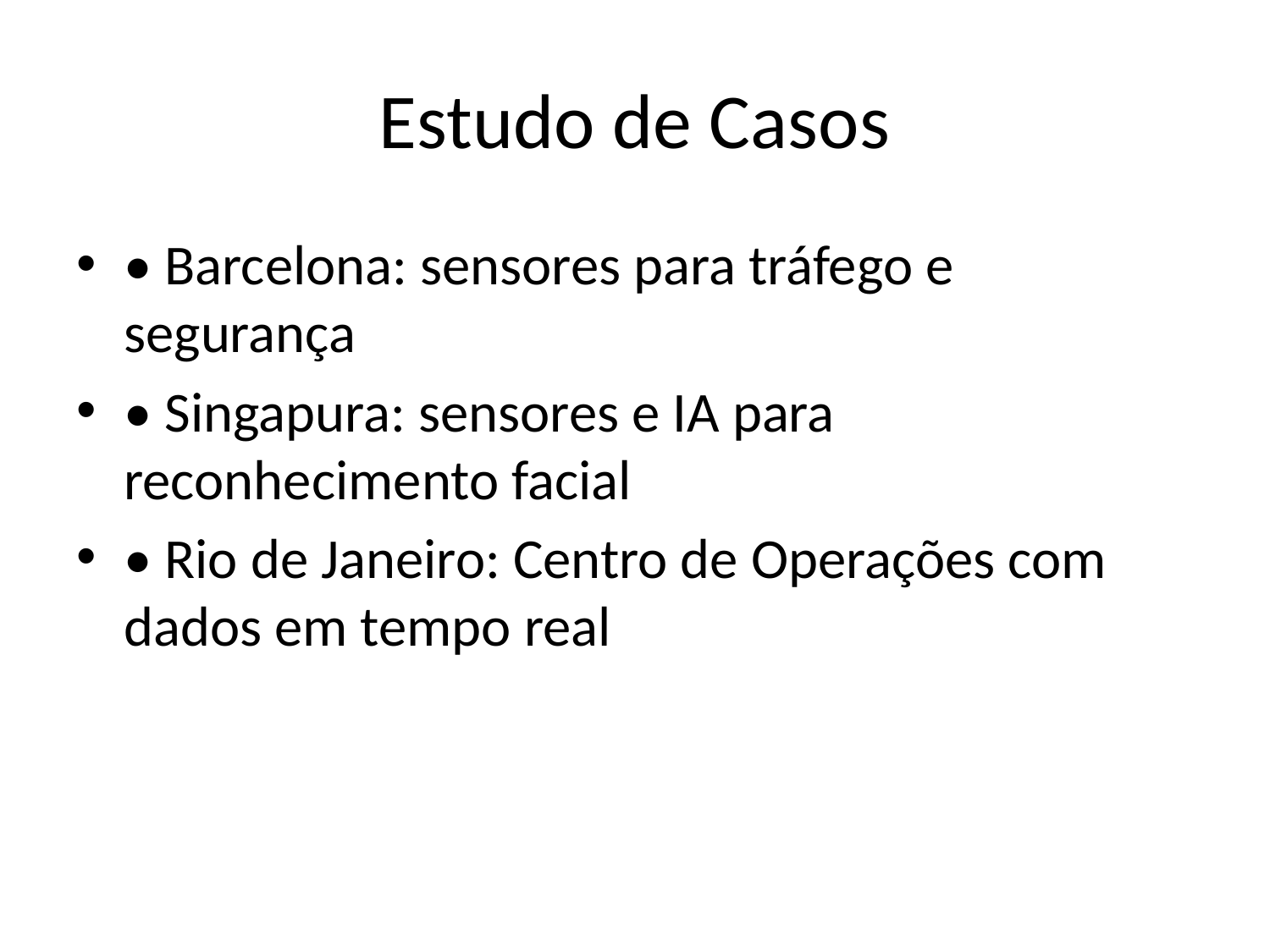

# Estudo de Casos
• Barcelona: sensores para tráfego e segurança
• Singapura: sensores e IA para reconhecimento facial
• Rio de Janeiro: Centro de Operações com dados em tempo real